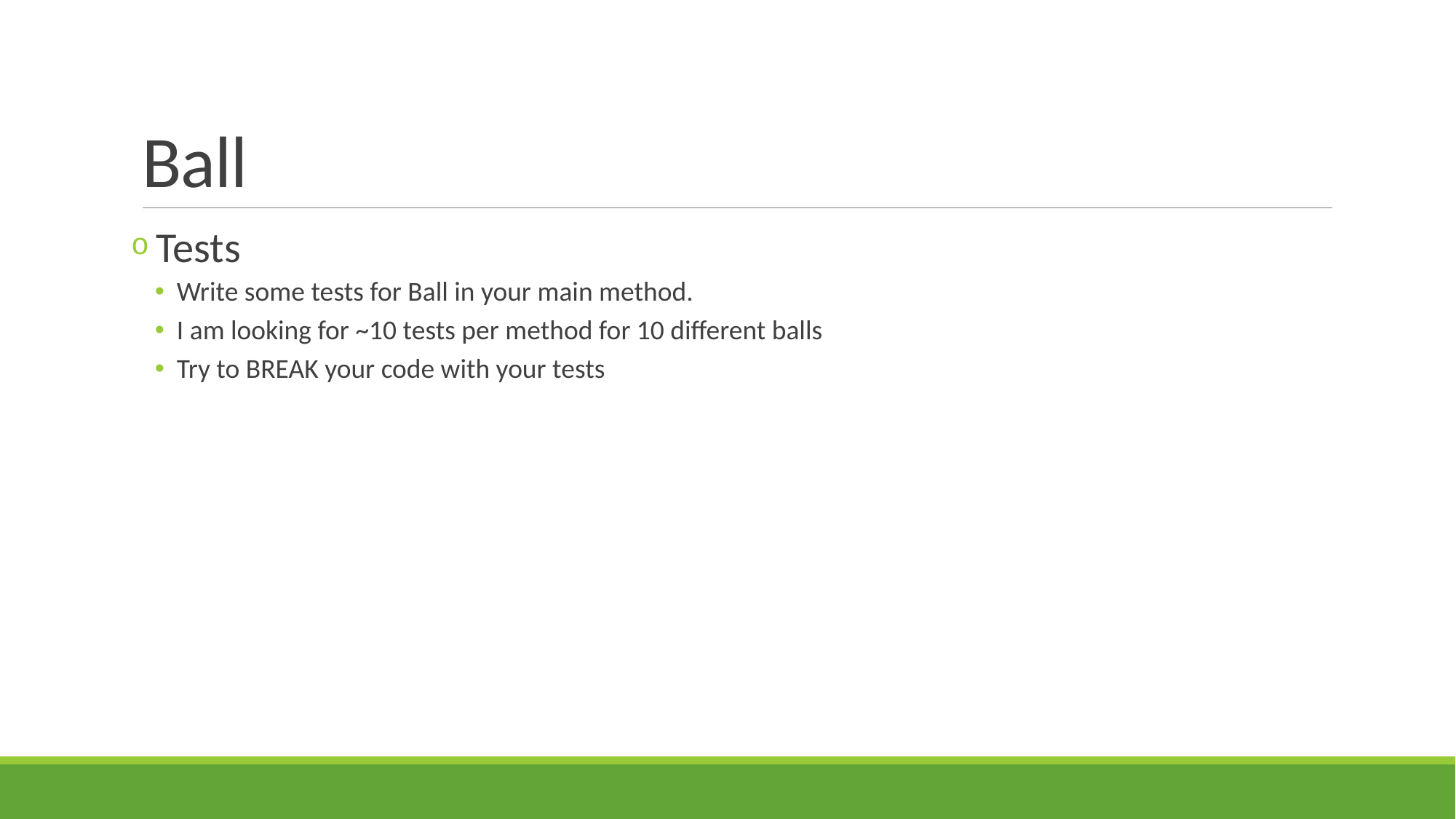

# Ball
 Tests
Write some tests for Ball in your main method.
I am looking for ~10 tests per method for 10 different balls
Try to BREAK your code with your tests